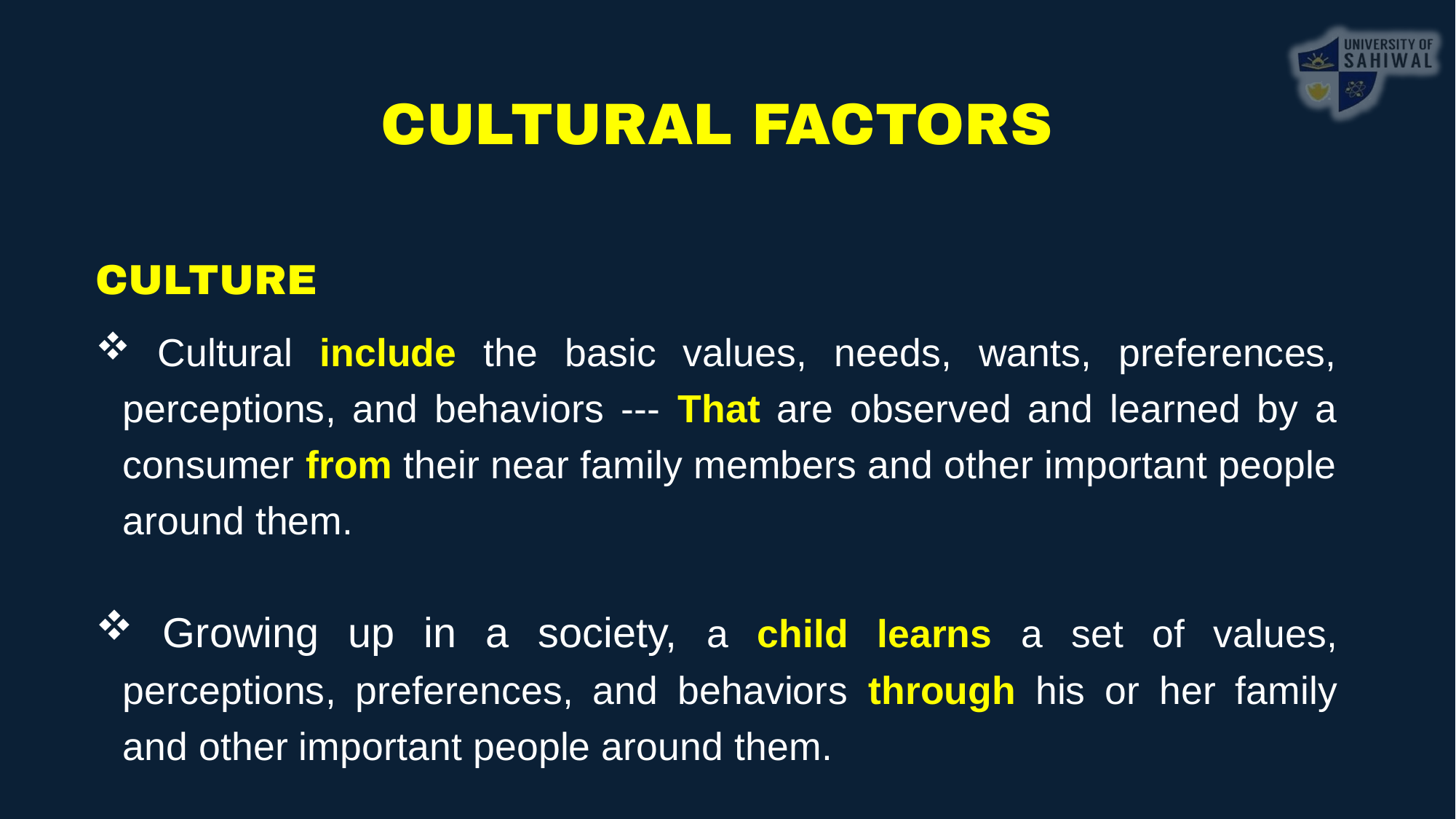

CULTURAL FACTORS

CULTURE
 Cultural include the basic values, needs, wants, preferences, perceptions, and behaviors --- That are observed and learned by a consumer from their near family members and other important people around them.

 Growing up in a society, a child learns a set of values, perceptions, preferences, and behaviors through his or her family and other important people around them.